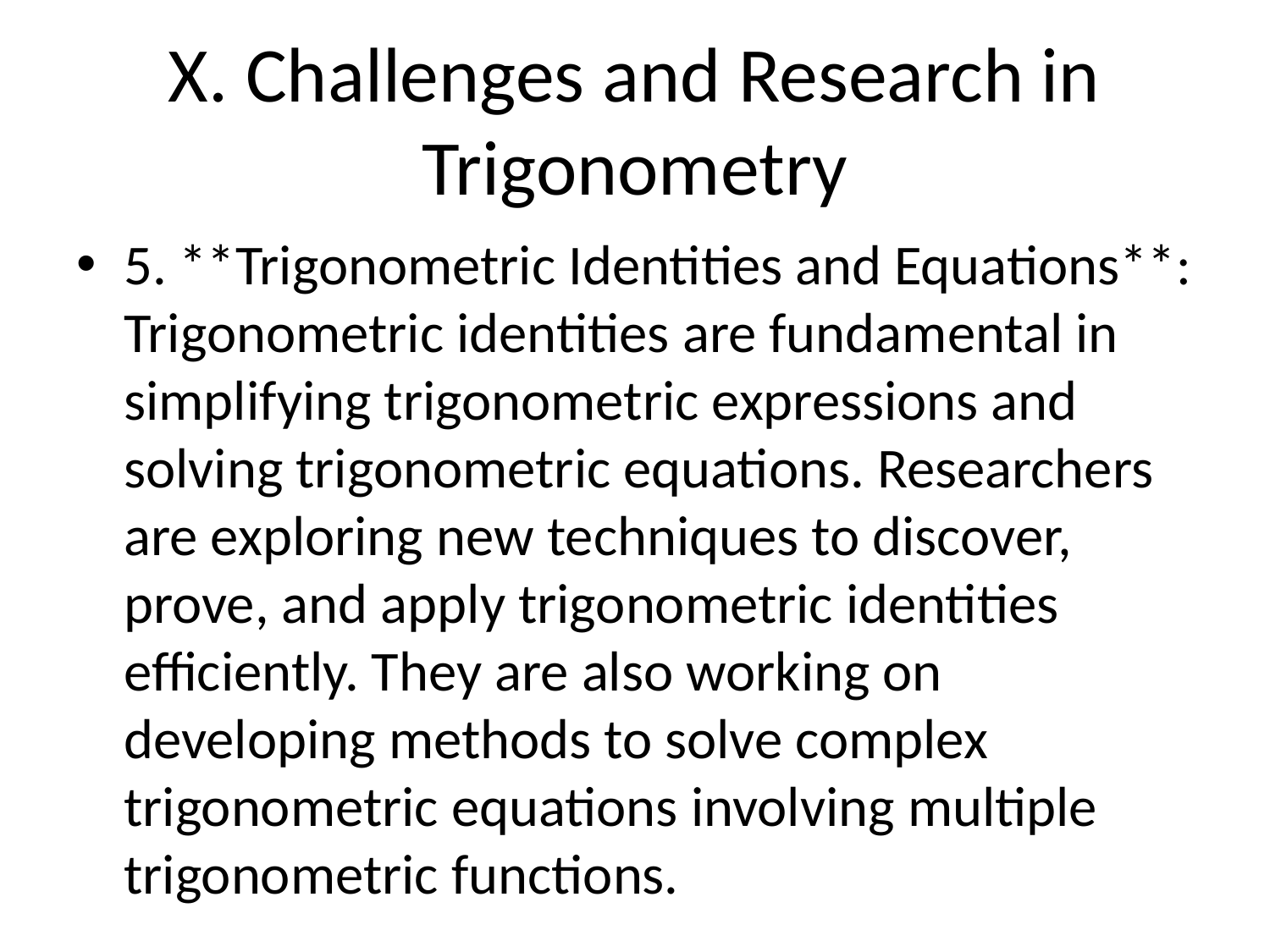

# X. Challenges and Research in Trigonometry
5. **Trigonometric Identities and Equations**: Trigonometric identities are fundamental in simplifying trigonometric expressions and solving trigonometric equations. Researchers are exploring new techniques to discover, prove, and apply trigonometric identities efficiently. They are also working on developing methods to solve complex trigonometric equations involving multiple trigonometric functions.

In conclusion, trigonometry remains a vibrant field of study with various challenges and research opportunities. By addressing these challenges and advancing the understanding of trigonometric concepts, researchers contribute to the development of new techniques, tools, and applications that benefit numerous scientific and technological fields.